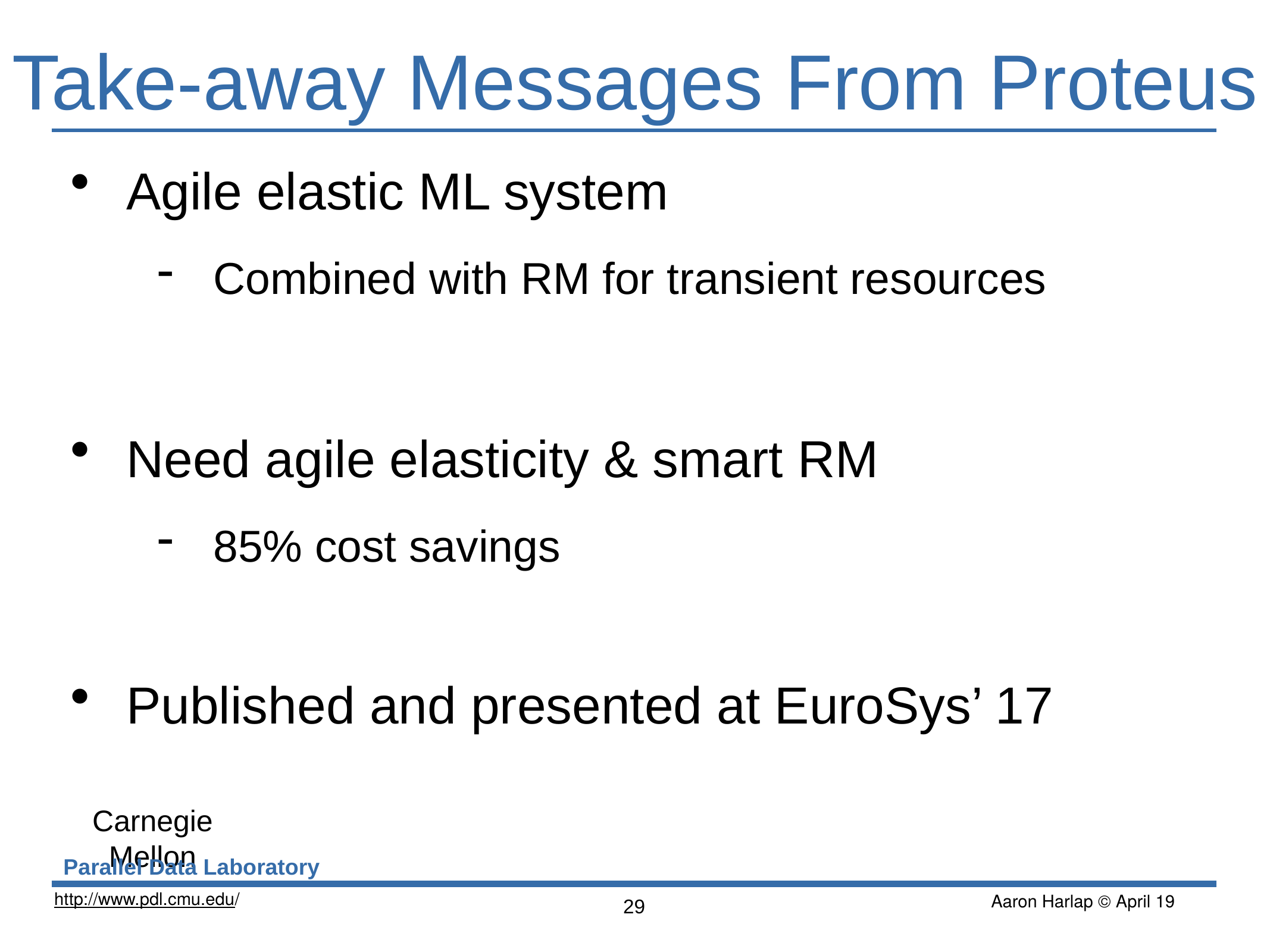

# Take-away Messages From Proteus
Agile elastic ML system
Combined with RM for transient resources

Need agile elasticity & smart RM
85% cost savings

Published and presented at EuroSys’ 17
29